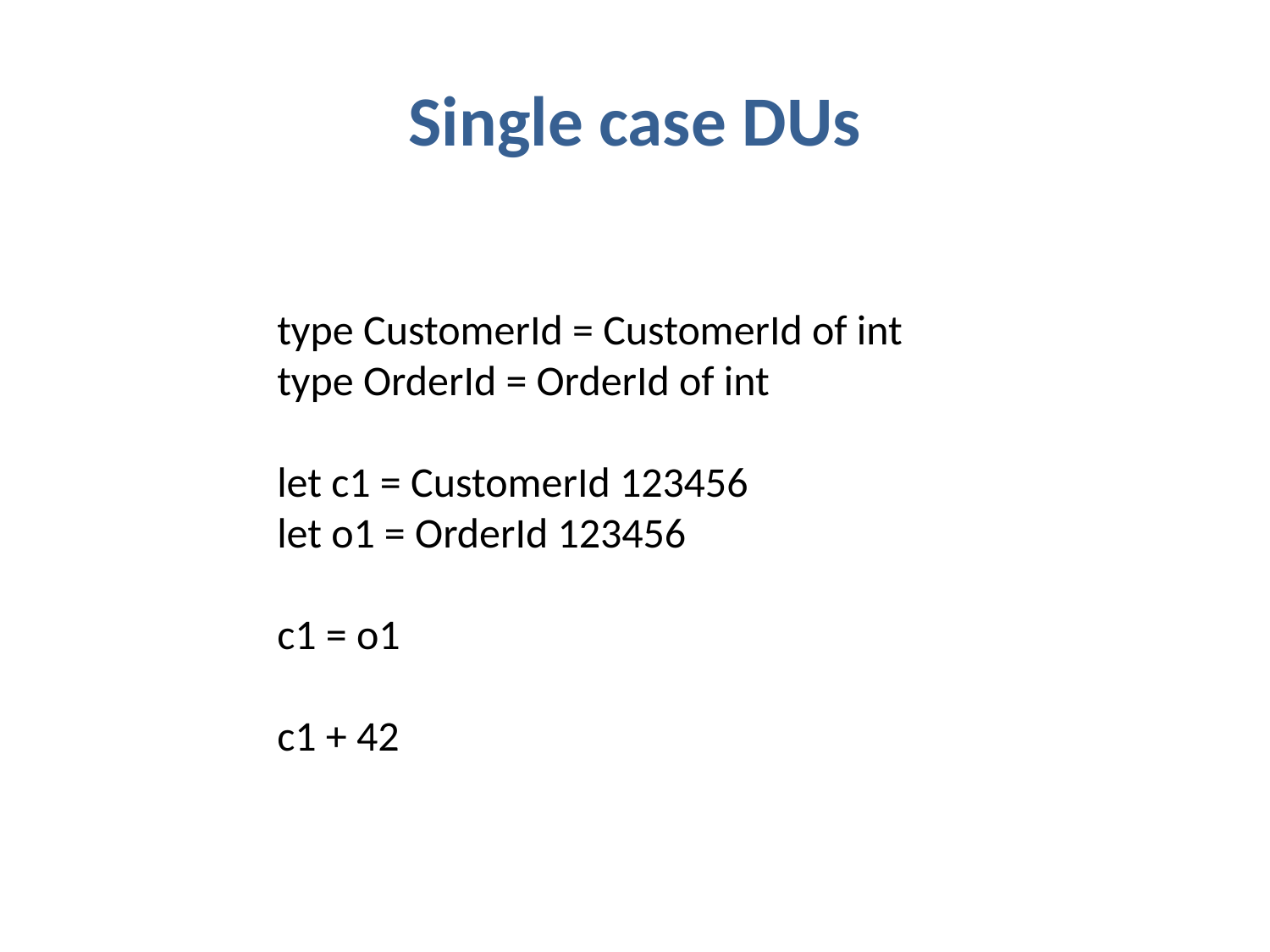

# Single case DUs
type CustomerId = CustomerId of int
type OrderId = OrderId of int

let c1 = CustomerId 123456
let o1 = OrderId 123456

c1 = o1

c1 + 42